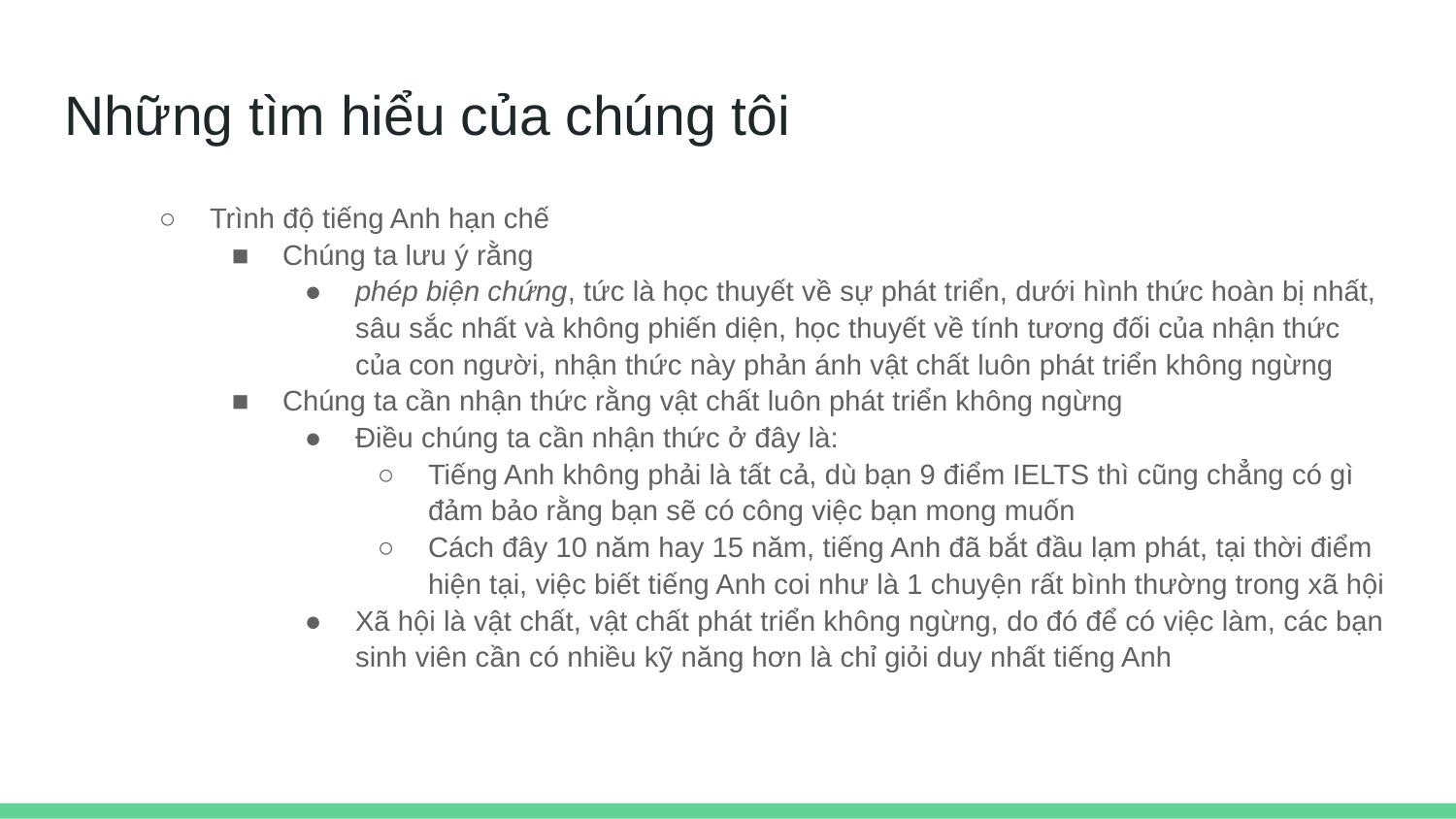

# Những tìm hiểu của chúng tôi
Trình độ tiếng Anh hạn chế
Chúng ta lưu ý rằng
phép biện chứng, tức là học thuyết về sự phát triển, dưới hình thức hoàn bị nhất, sâu sắc nhất và không phiến diện, học thuyết về tính tương đối của nhận thức của con người, nhận thức này phản ánh vật chất luôn phát triển không ngừng
Chúng ta cần nhận thức rằng vật chất luôn phát triển không ngừng
Điều chúng ta cần nhận thức ở đây là:
Tiếng Anh không phải là tất cả, dù bạn 9 điểm IELTS thì cũng chẳng có gì đảm bảo rằng bạn sẽ có công việc bạn mong muốn
Cách đây 10 năm hay 15 năm, tiếng Anh đã bắt đầu lạm phát, tại thời điểm hiện tại, việc biết tiếng Anh coi như là 1 chuyện rất bình thường trong xã hội
Xã hội là vật chất, vật chất phát triển không ngừng, do đó để có việc làm, các bạn sinh viên cần có nhiều kỹ năng hơn là chỉ giỏi duy nhất tiếng Anh